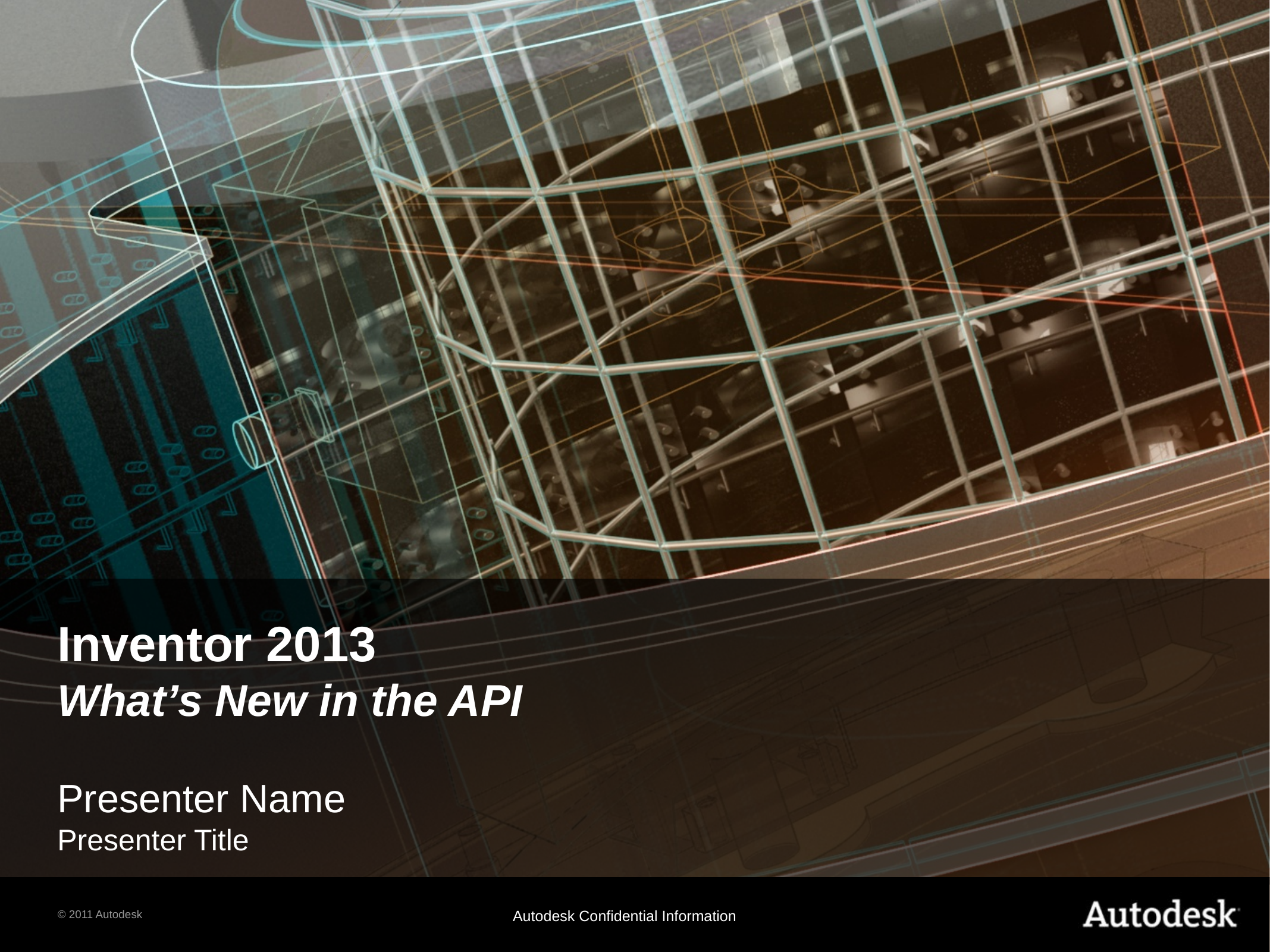

Inventor 2013
What’s New in the API
Presenter Name
Presenter Title